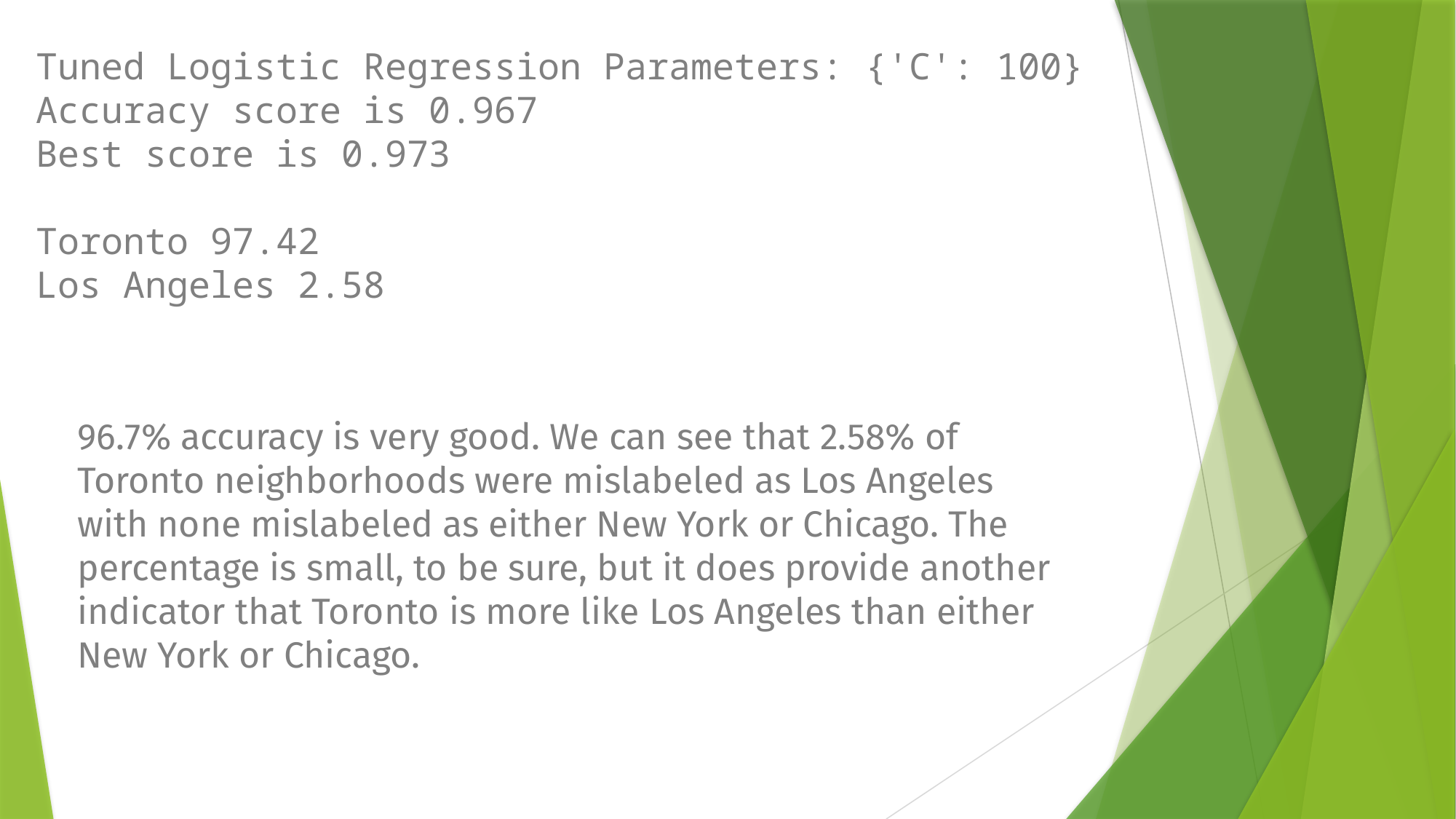

Tuned Logistic Regression Parameters: {'C': 100}
Accuracy score is 0.967
Best score is 0.973

Toronto 97.42
Los Angeles 2.58

96.7% accuracy is very good. We can see that 2.58% of Toronto neighborhoods were mislabeled as Los Angeles with none mislabeled as either New York or Chicago. The percentage is small, to be sure, but it does provide another indicator that Toronto is more like Los Angeles than either New York or Chicago.